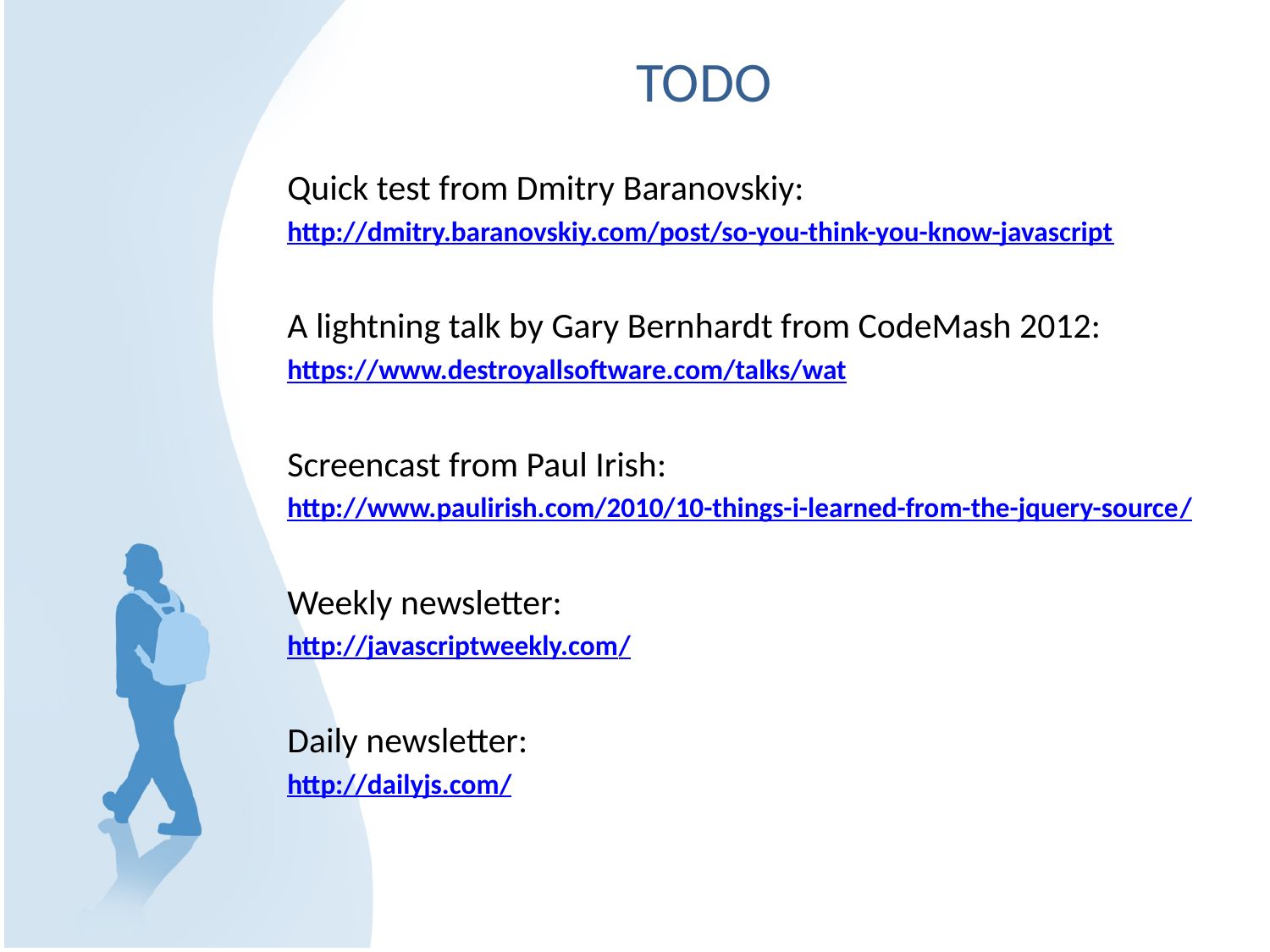

# TODO
Quick test from Dmitry Baranovskiy:
http://dmitry.baranovskiy.com/post/so-you-think-you-know-javascript

A lightning talk by Gary Bernhardt from CodeMash 2012:
https://www.destroyallsoftware.com/talks/wat

Screencast from Paul Irish:
http://www.paulirish.com/2010/10-things-i-learned-from-the-jquery-source/

Weekly newsletter:
http://javascriptweekly.com/

Daily newsletter:
http://dailyjs.com/